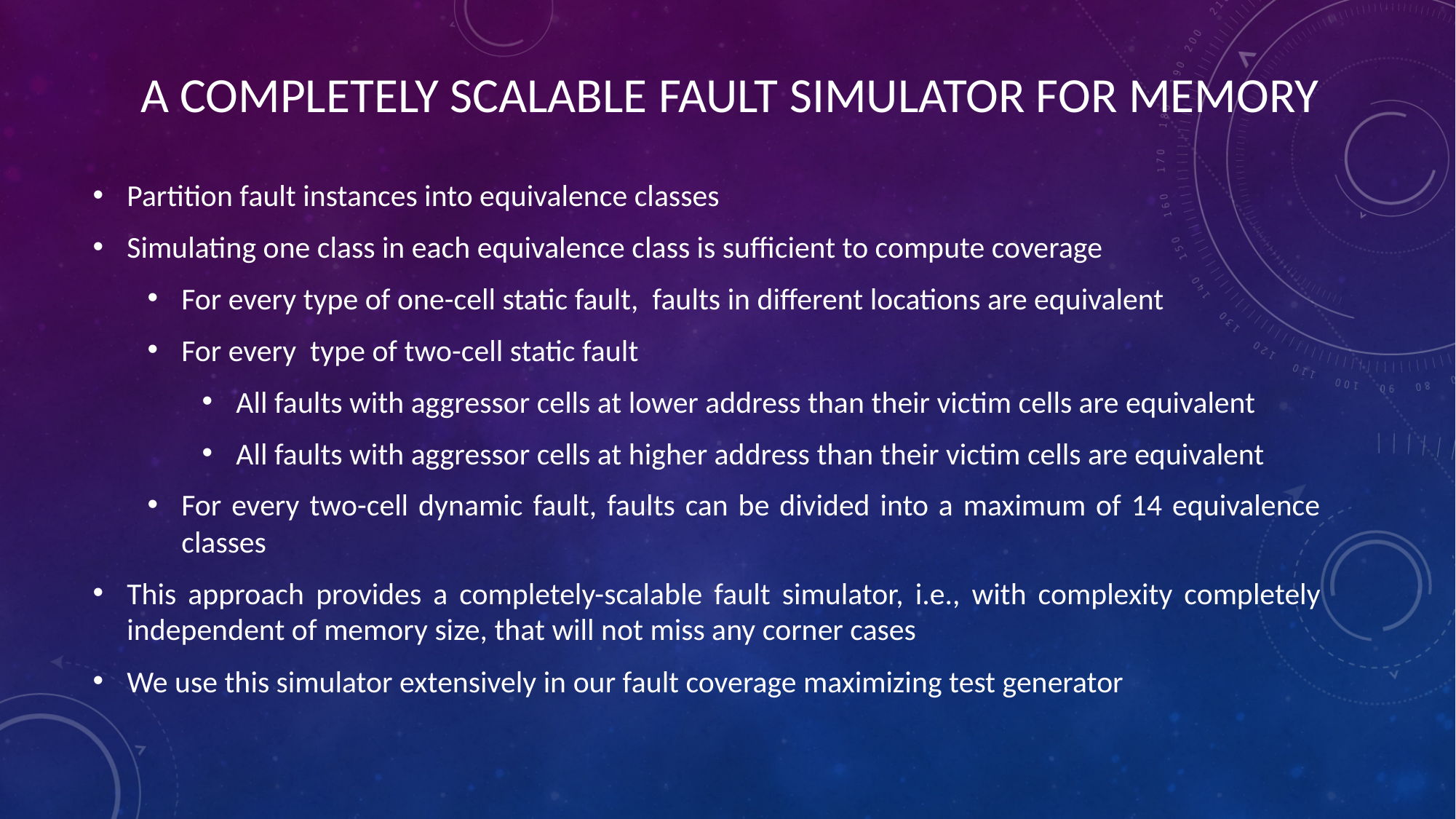

A Completely SCALABLE FAULT SIMULATOR FOR MEMORY
Partition fault instances into equivalence classes
Simulating one class in each equivalence class is sufficient to compute coverage
For every type of one-cell static fault,  faults in different locations are equivalent
For every  type of two-cell static fault
All faults with aggressor cells at lower address than their victim cells are equivalent
All faults with aggressor cells at higher address than their victim cells are equivalent
For every two-cell dynamic fault, faults can be divided into a maximum of 14 equivalence classes
This approach provides a completely-scalable fault simulator, i.e., with complexity completely independent of memory size, that will not miss any corner cases
We use this simulator extensively in our fault coverage maximizing test generator